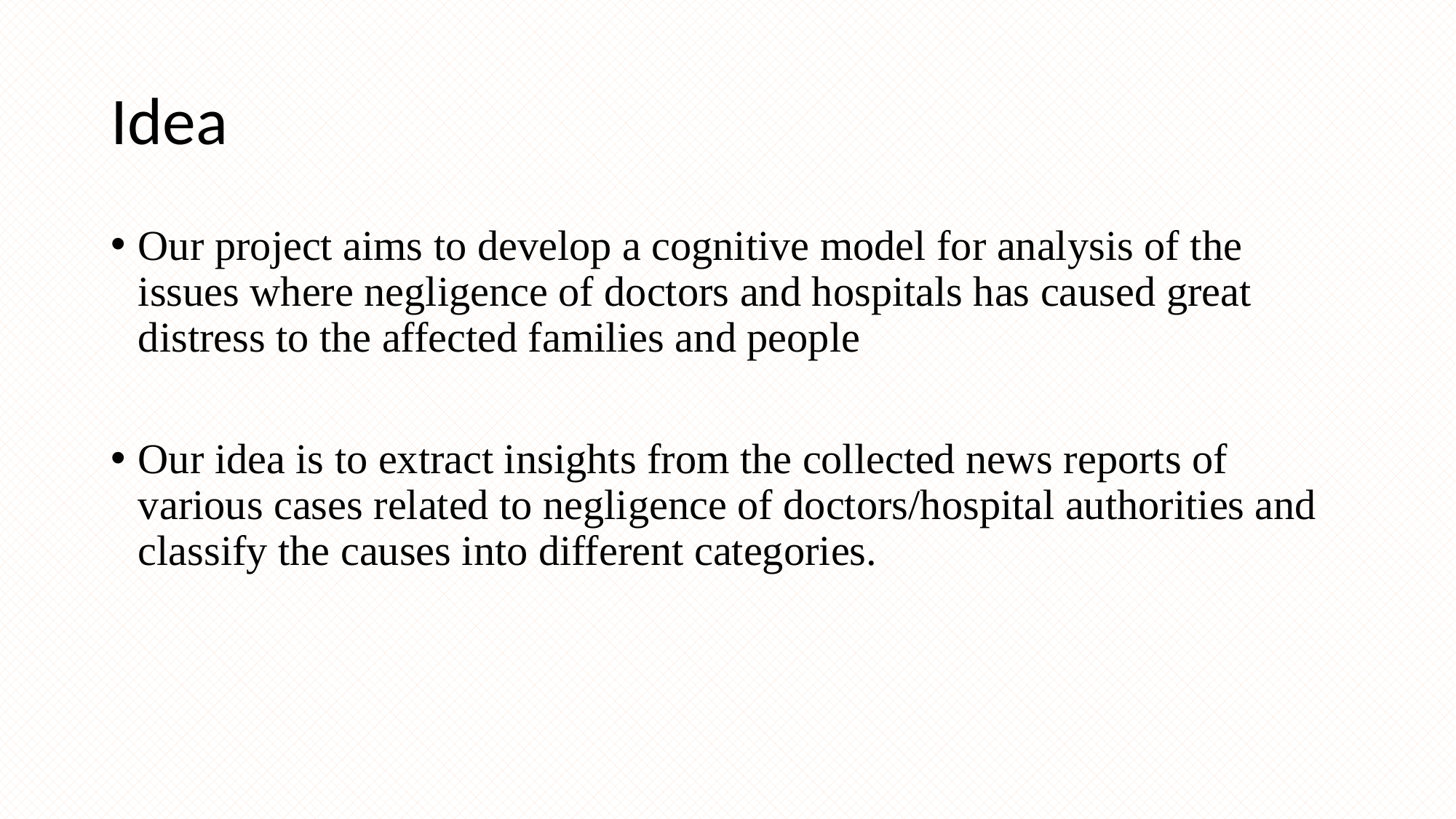

# Idea
Our project aims to develop a cognitive model for analysis of the issues where negligence of doctors and hospitals has caused great distress to the affected families and people

Our idea is to extract insights from the collected news reports of various cases related to negligence of doctors/hospital authorities and classify the causes into different categories.